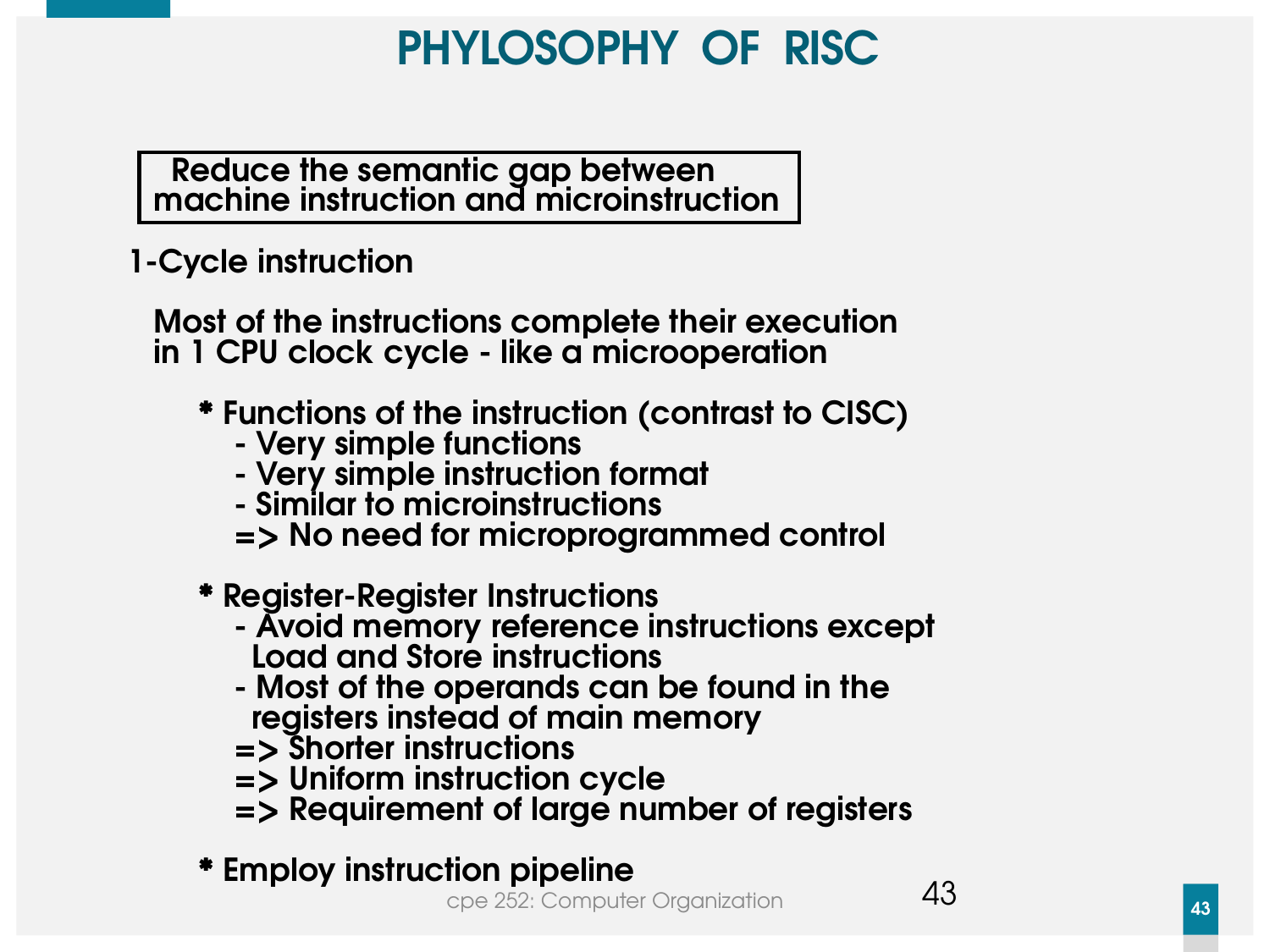

# PHYLOSOPHY  OF  RISC
          Reduce the semantic gap between
        machine instruction and microinstruction

     1-Cycle instruction

        Most of the instructions complete their execution
        in 1 CPU clock cycle - like a microoperation

             * Functions of the instruction (contrast to CISC)
                 - Very simple functions
                 - Very simple instruction format
                 - Similar to microinstructions
                 => No need for microprogrammed control

             * Register-Register Instructions
                 - Avoid memory reference instructions except
                   Load and Store instructions
                 - Most of the operands can be found in the
                   registers instead of main memory
                 => Shorter instructions
                 => Uniform instruction cycle
                 => Requirement of large number of registers

             * Employ instruction pipeline

cpe 252: Computer Organization
43